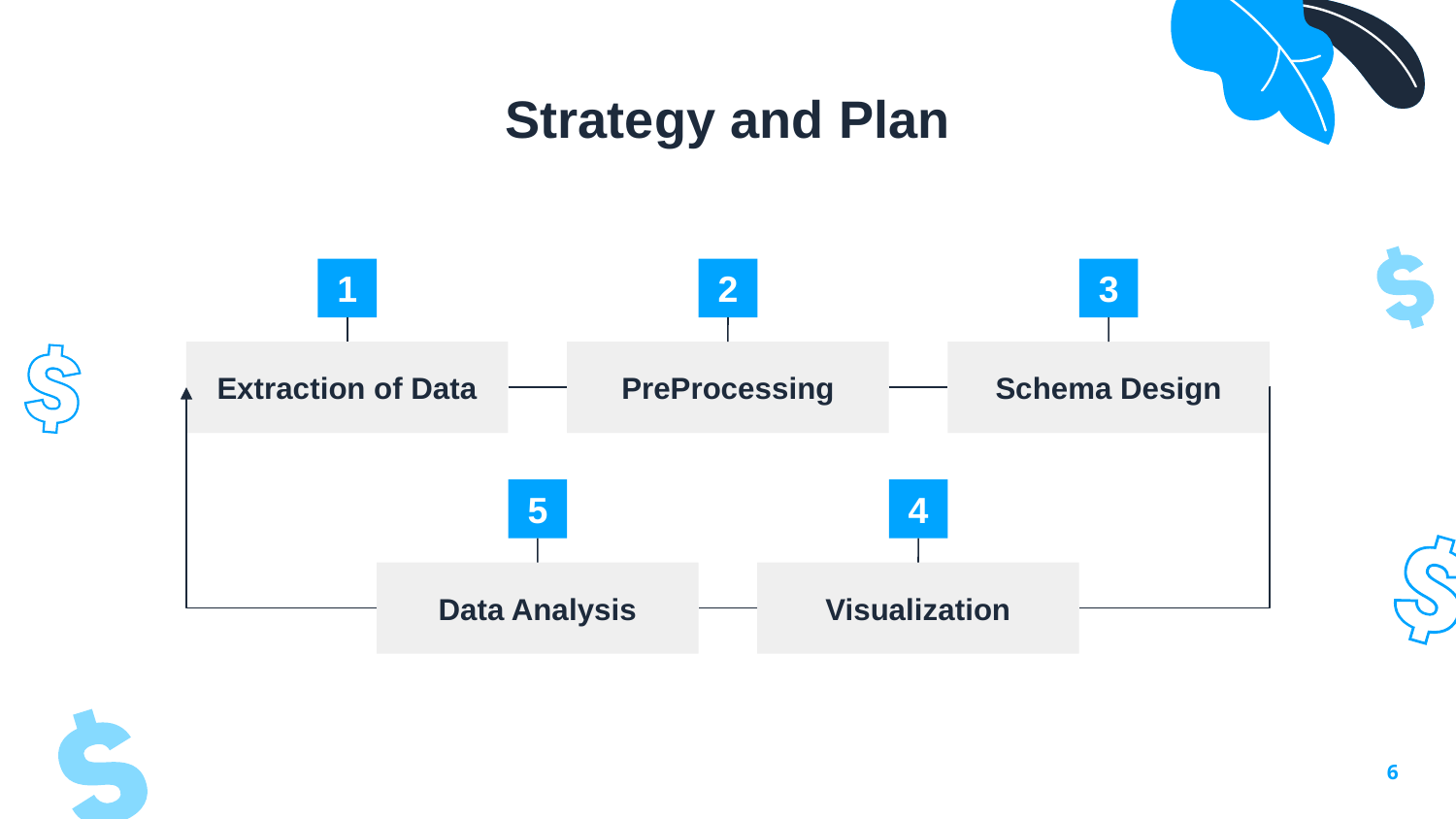

# Strategy and Plan
1
2
3
Extraction of Data
PreProcessing
Schema Design
5
4
Data Analysis
Visualization
6